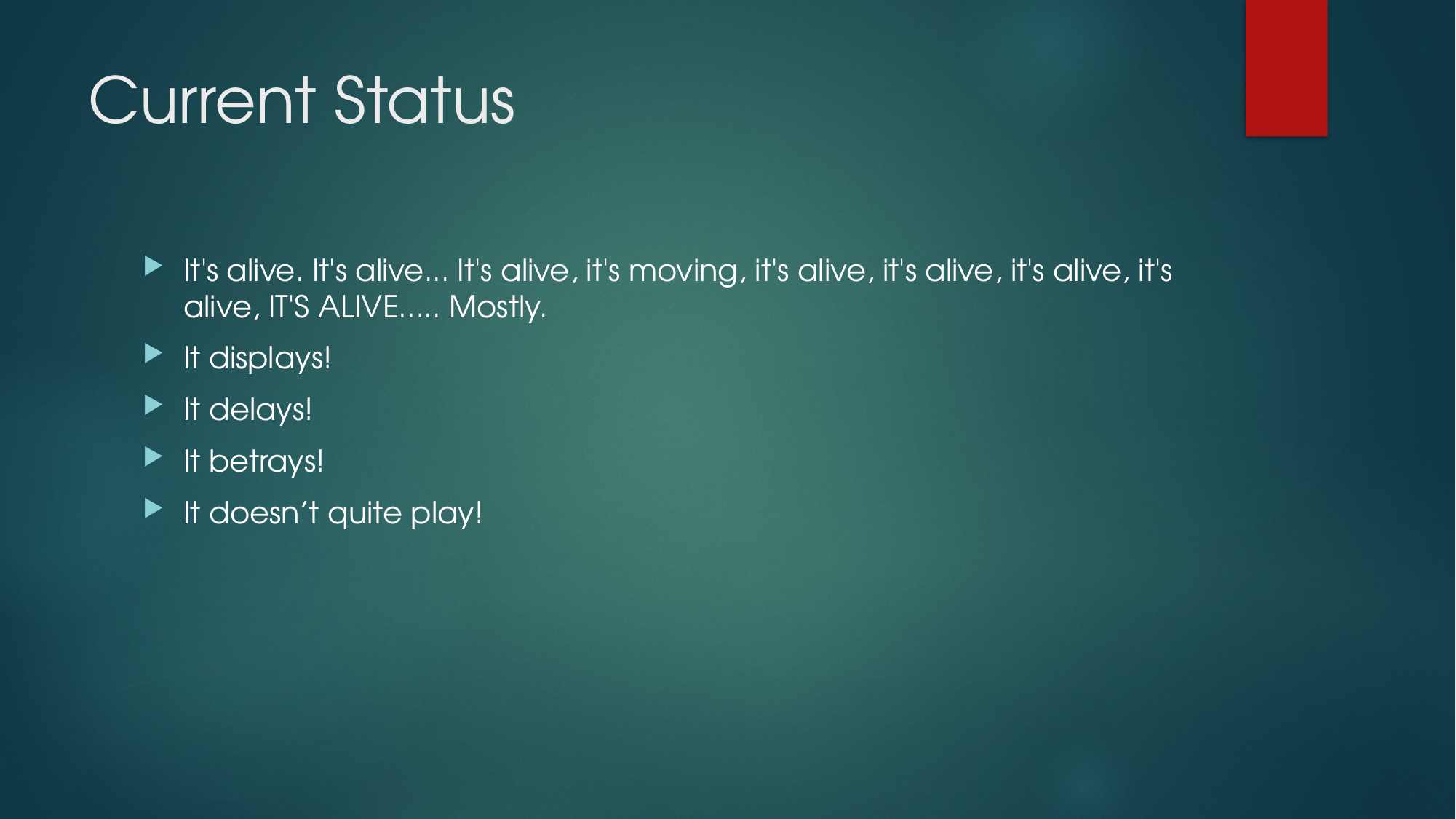

# Current Status
It's alive. It's alive... It's alive, it's moving, it's alive, it's alive, it's alive, it's alive, IT'S ALIVE….. Mostly.
It displays!
It delays!
It betrays!
It doesn’t quite play!